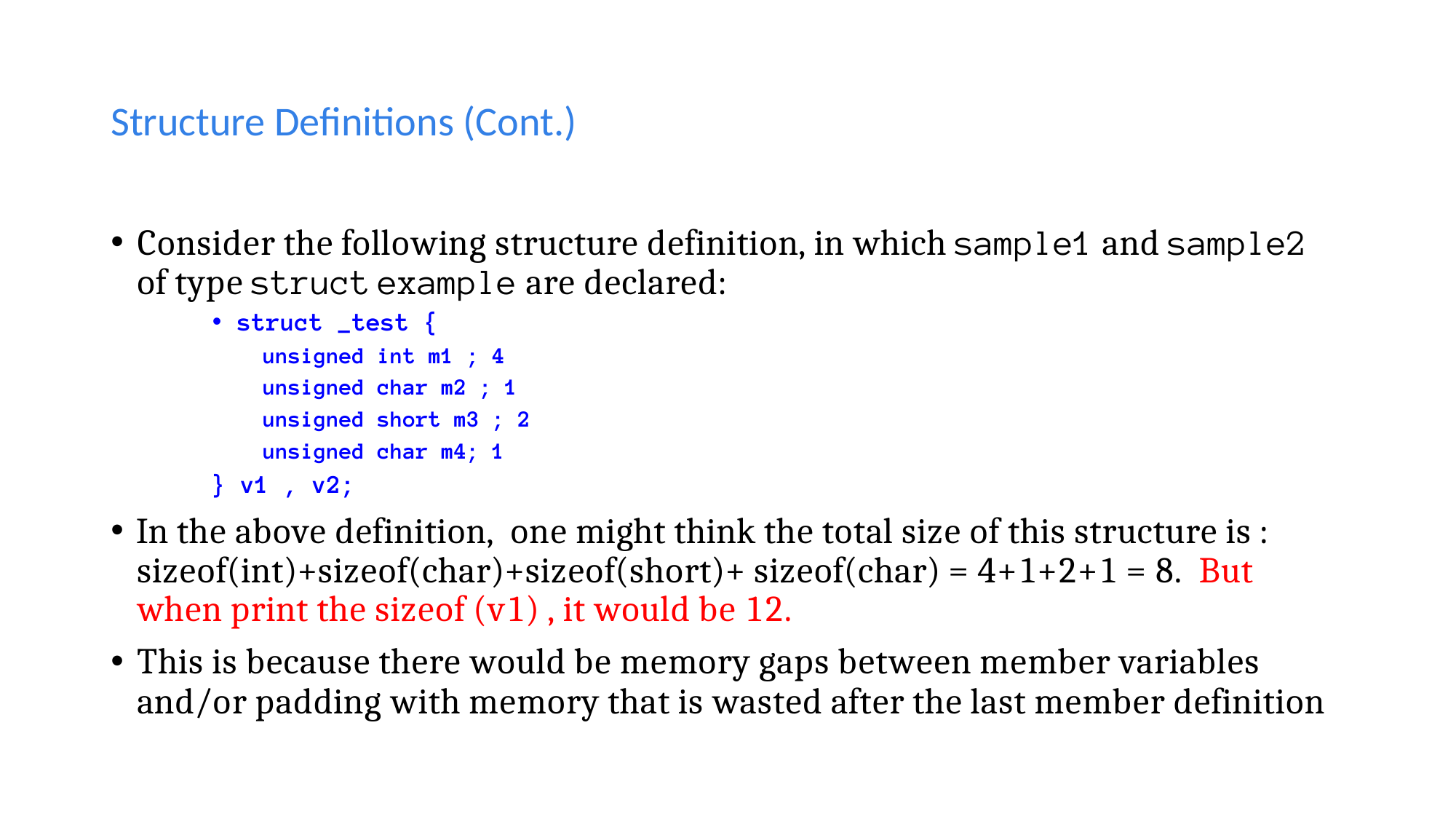

# Structure Definitions (Cont.)
Consider the following structure definition, in which sample1 and sample2 of type struct example are declared:
struct _test {
unsigned int m1 ; 4
unsigned char m2 ; 1
unsigned short m3 ; 2
unsigned char m4; 1
} v1 , v2;
In the above definition,  one might think the total size of this structure is : sizeof(int)+sizeof(char)+sizeof(short)+ sizeof(char) = 4+1+2+1 = 8.  But when print the sizeof (v1) , it would be 12.
This is because there would be memory gaps between member variables and/or padding with memory that is wasted after the last member definition